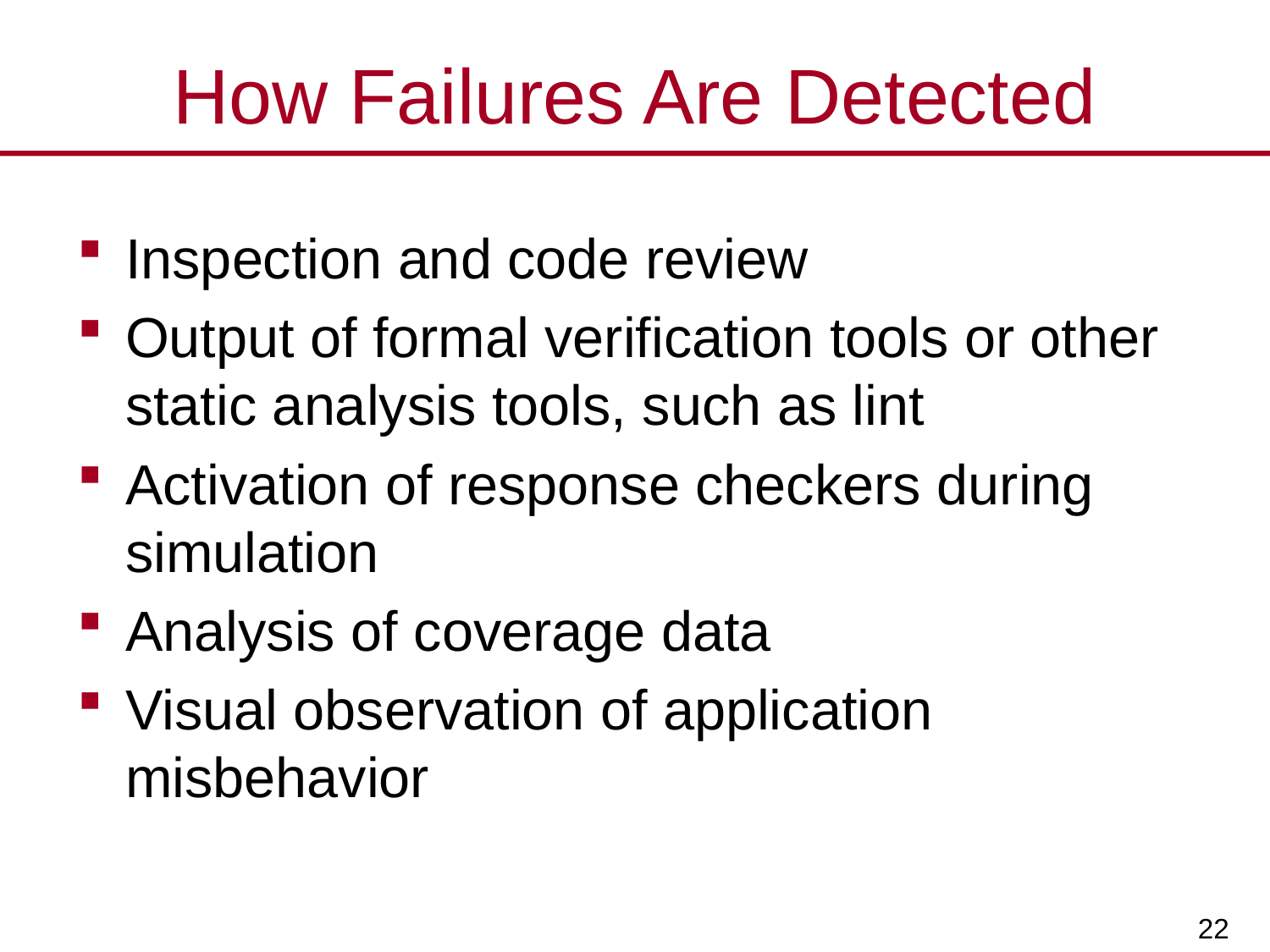

# How Failures Are Detected
Inspection and code review
Output of formal verification tools or other static analysis tools, such as lint
Activation of response checkers during simulation
Analysis of coverage data
Visual observation of application misbehavior